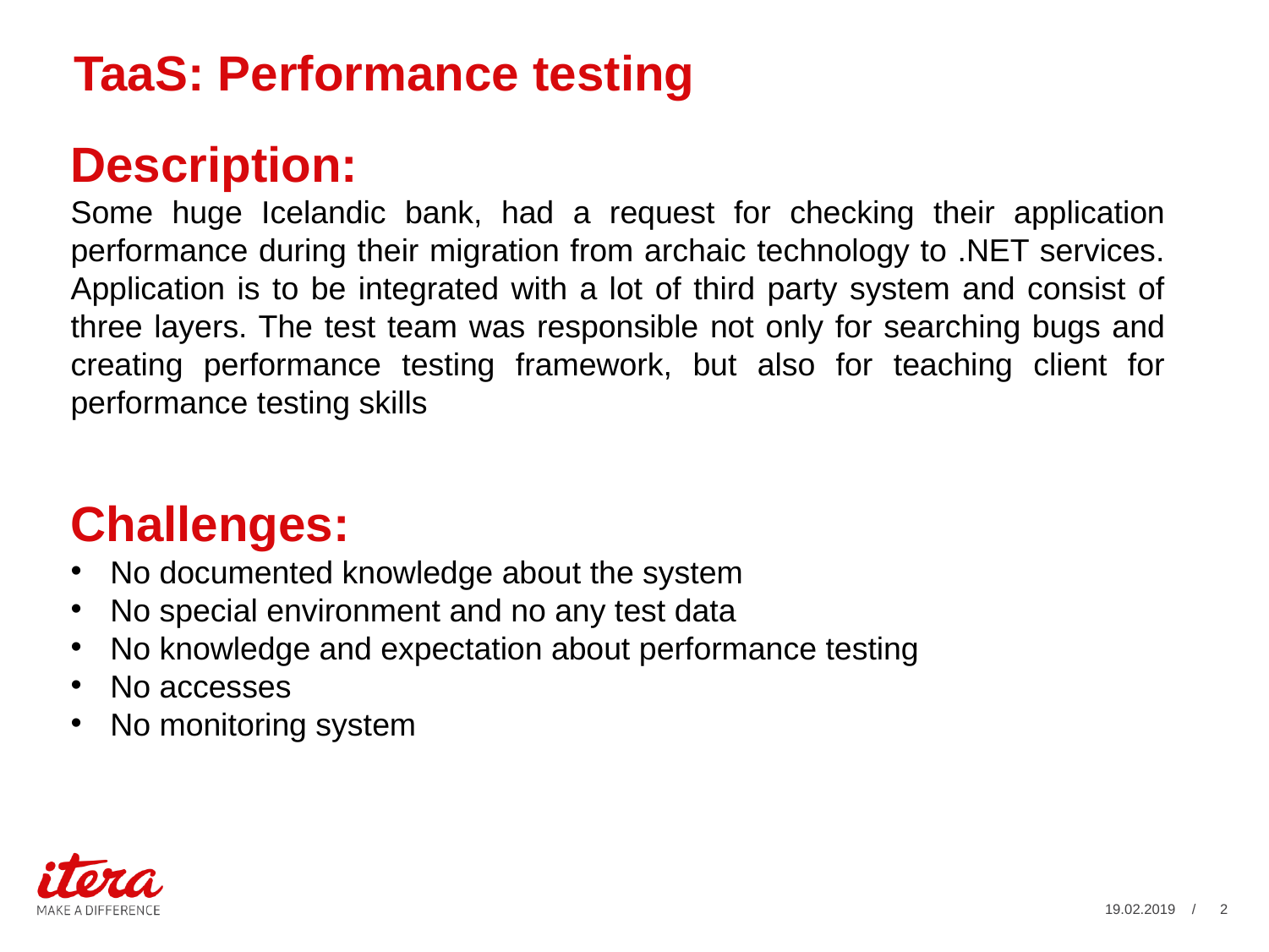

# TaaS: Performance testing
Description:
Some huge Icelandic bank, had a request for checking their application performance during their migration from archaic technology to .NET services. Application is to be integrated with a lot of third party system and consist of three layers. The test team was responsible not only for searching bugs and creating performance testing framework, but also for teaching client for performance testing skills
Challenges:
No documented knowledge about the system
No special environment and no any test data
No knowledge and expectation about performance testing
No accesses
No monitoring system

19.02.2019
/      2